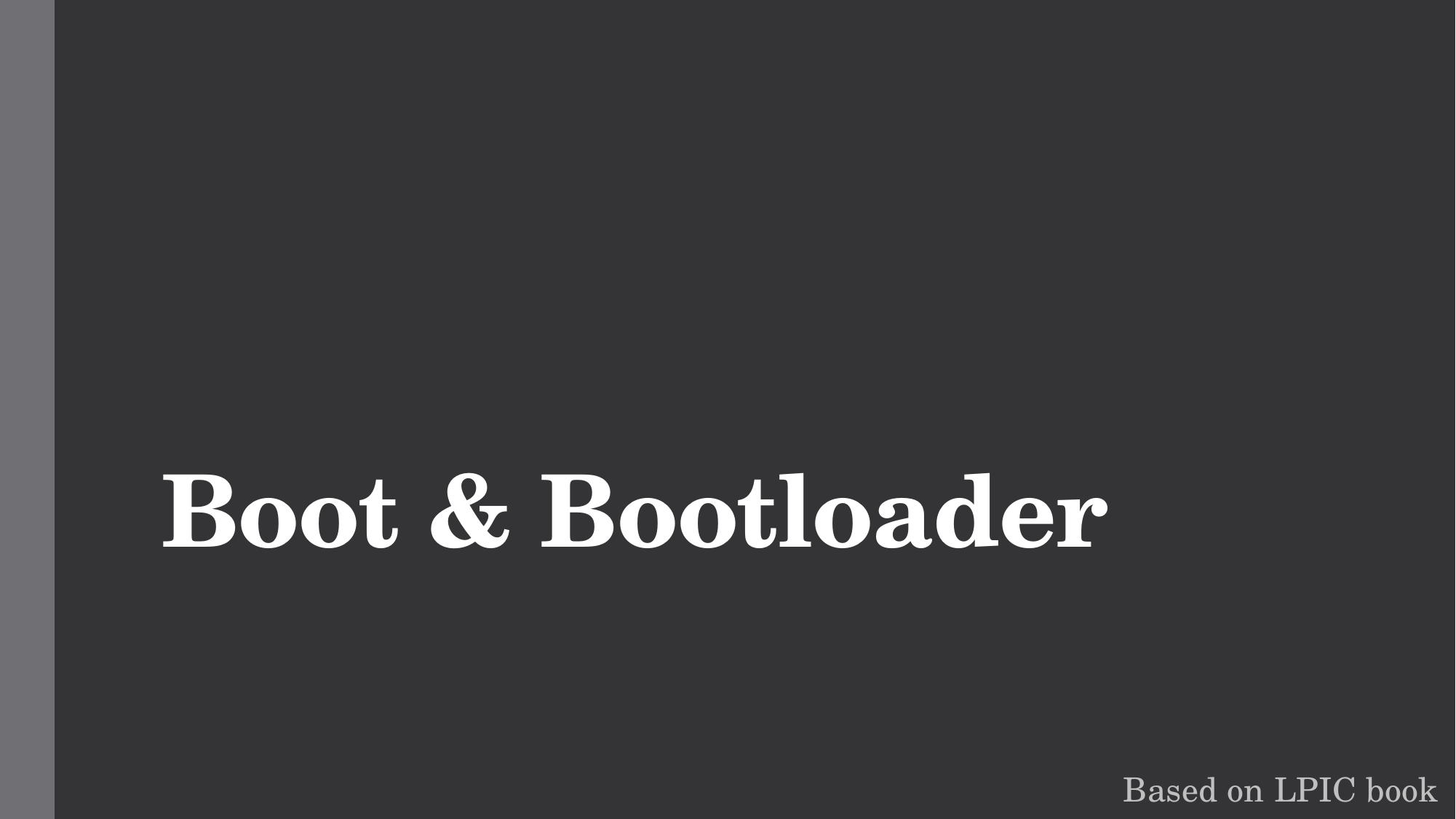

# Boot & Bootloader
Based on LPIC book